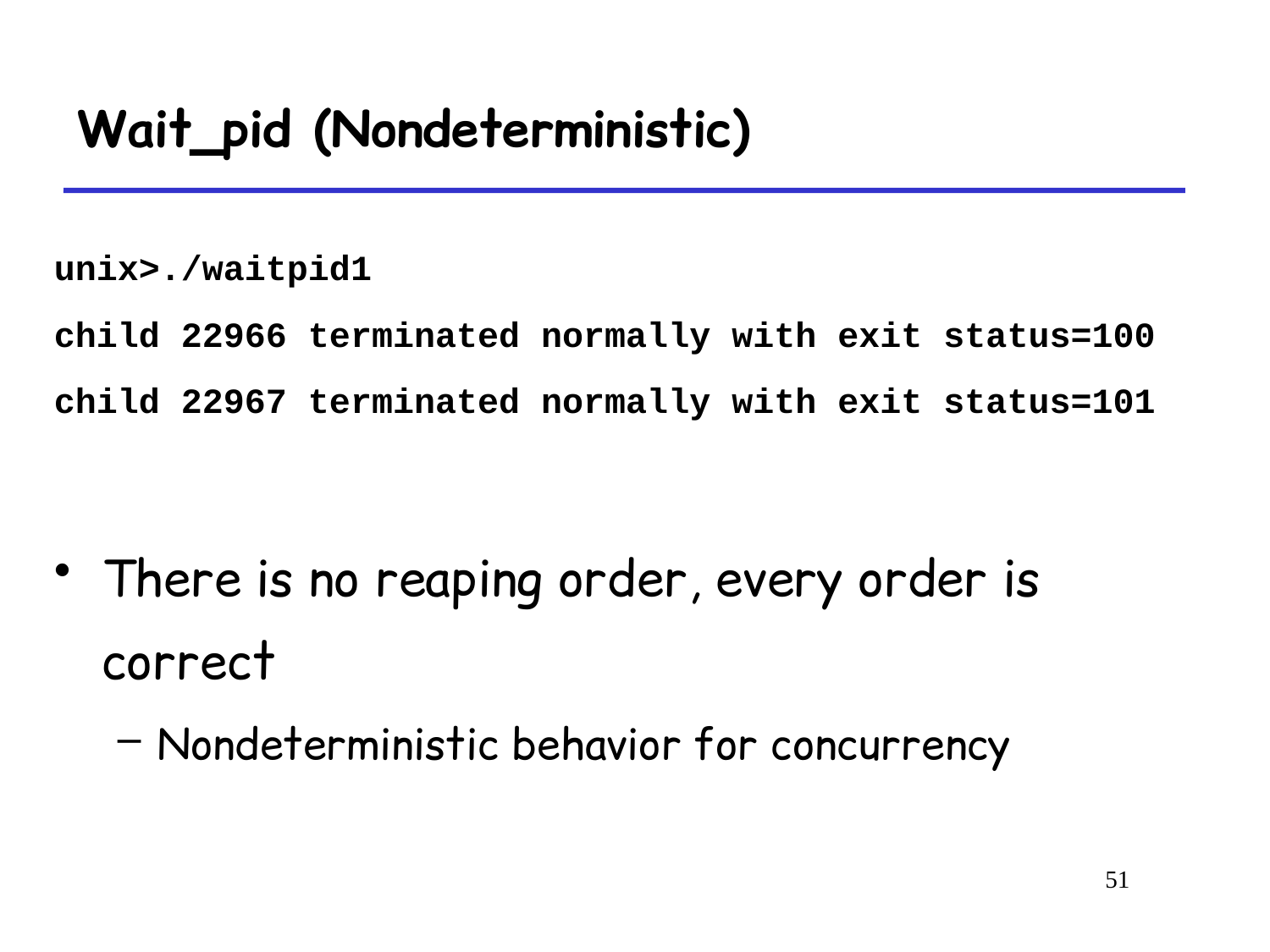

Wait_pid (Nondeterministic)
unix>./waitpid1
child 22966 terminated normally with exit status=100
child 22967 terminated normally with exit status=101

There is no reaping order, every order is correct
Nondeterministic behavior for concurrency
# 51